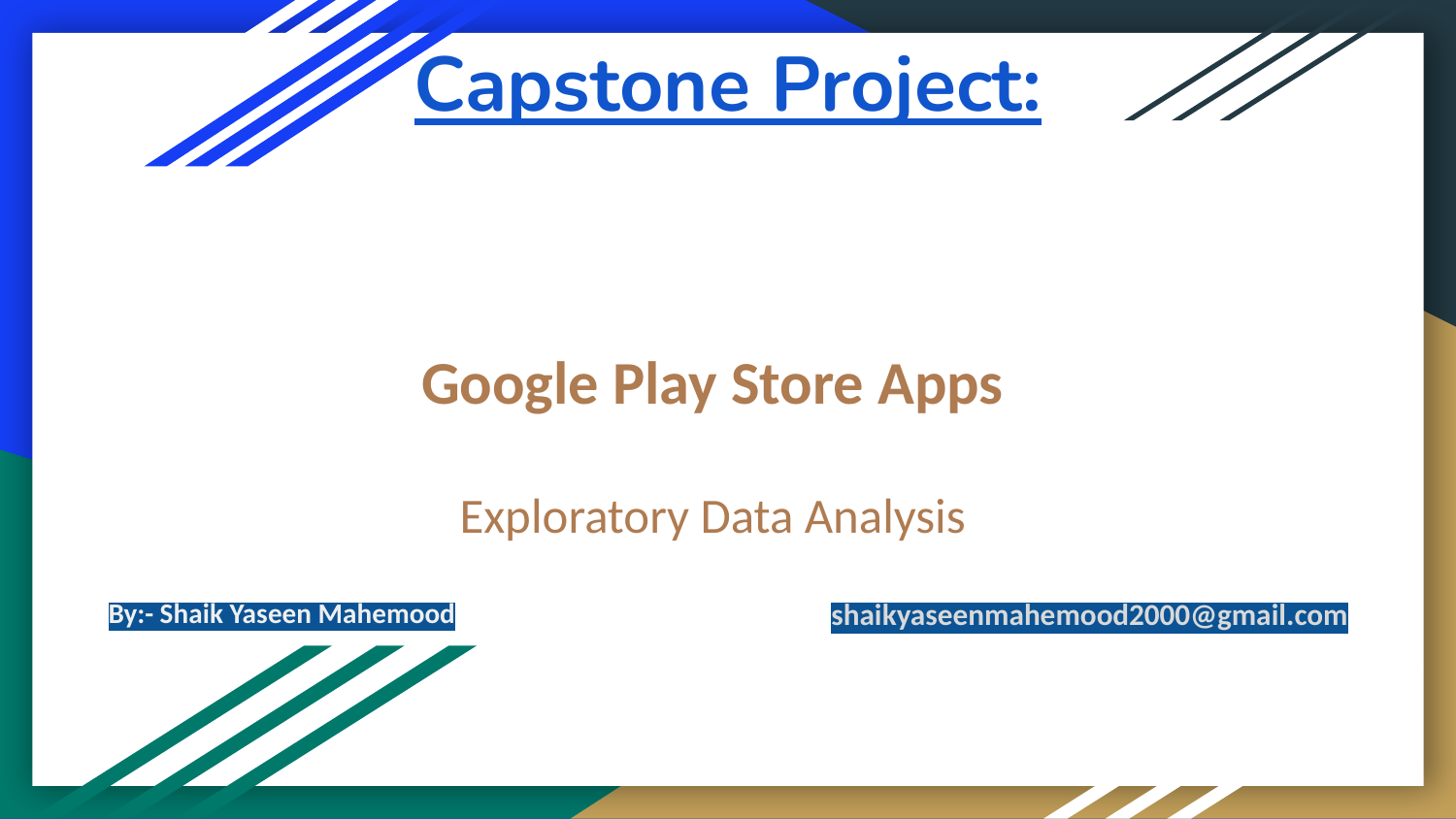

# Capstone Project:
Google Play Store Apps

Exploratory Data Analysis
By:- Shaik Yaseen Mahemood
shaikyaseenmahemood2000@gmail.com